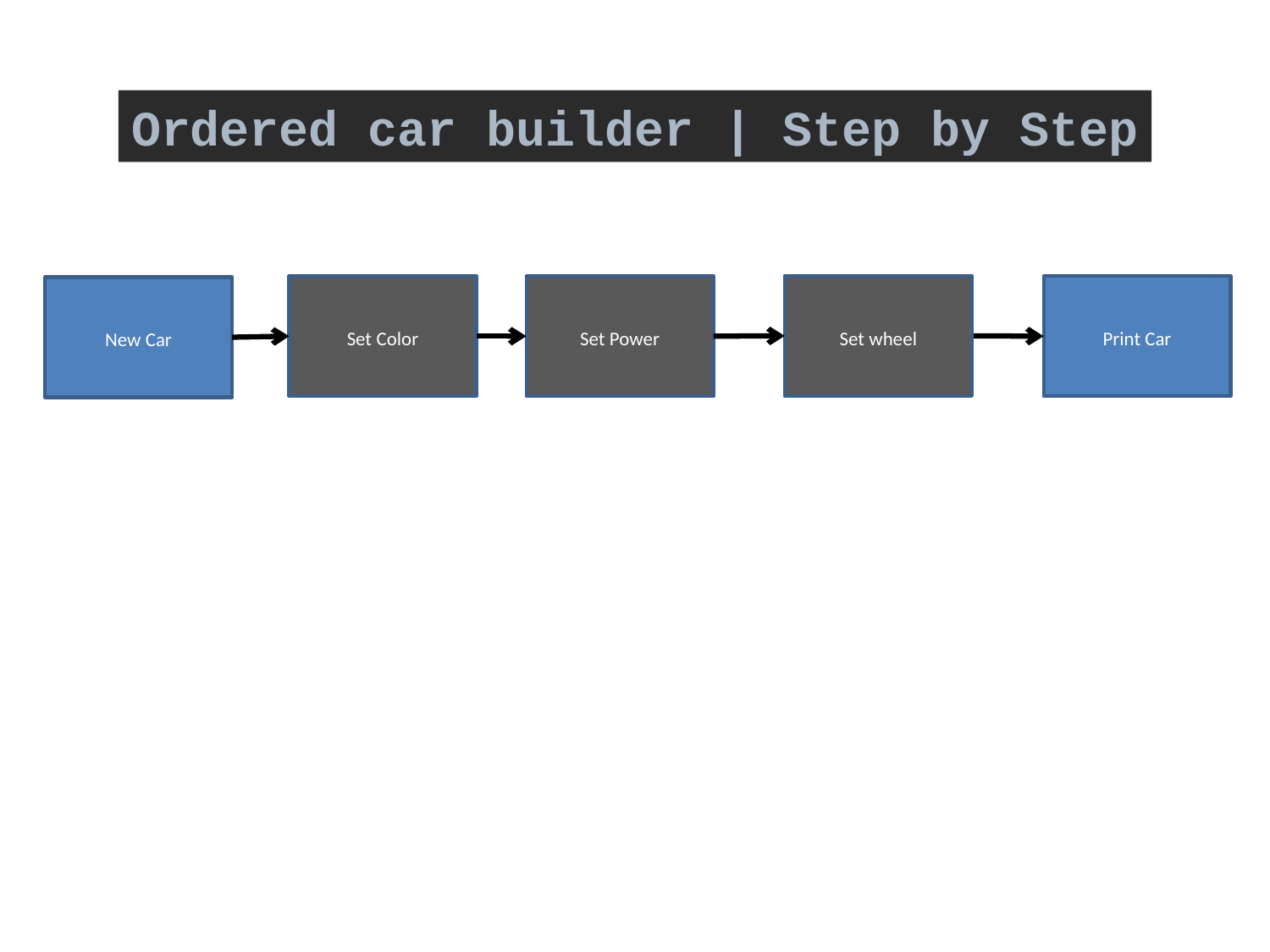

Ordered car builder | Step by Step

Set wheel
Set Color
Set Power
Print Car
New Car